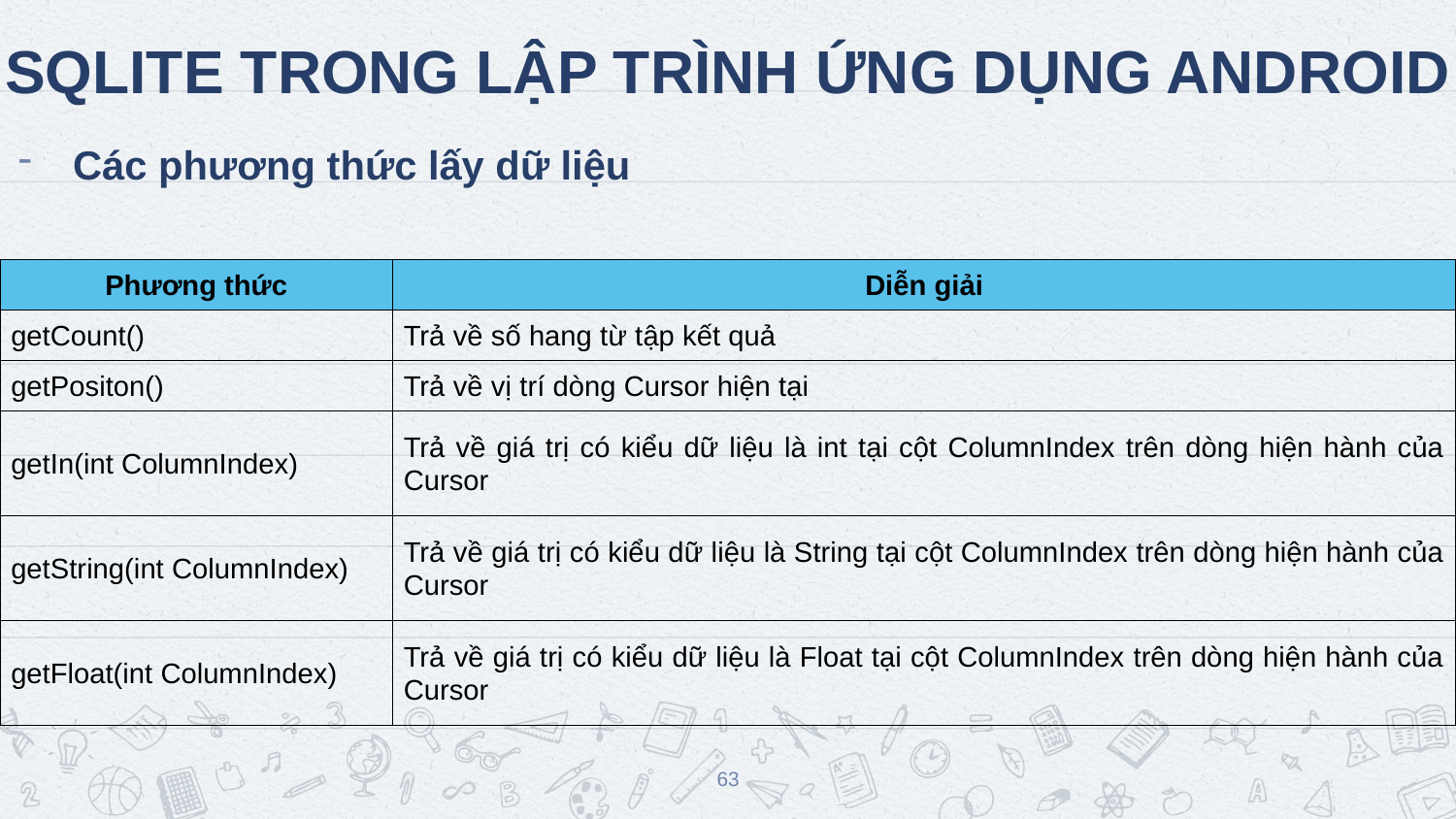

# SQLITE TRONG LẬP TRÌNH ỨNG DỤNG ANDROID
Các phương thức lấy dữ liệu
| Phương thức | Diễn giải |
| --- | --- |
| getCount() | Trả về số hang từ tập kết quả |
| getPositon() | Trả về vị trí dòng Cursor hiện tại |
| getIn(int ColumnIndex) | Trả về giá trị có kiểu dữ liệu là int tại cột ColumnIndex trên dòng hiện hành của Cursor |
| getString(int ColumnIndex) | Trả về giá trị có kiểu dữ liệu là String tại cột ColumnIndex trên dòng hiện hành của Cursor |
| getFloat(int ColumnIndex) | Trả về giá trị có kiểu dữ liệu là Float tại cột ColumnIndex trên dòng hiện hành của Cursor |
63